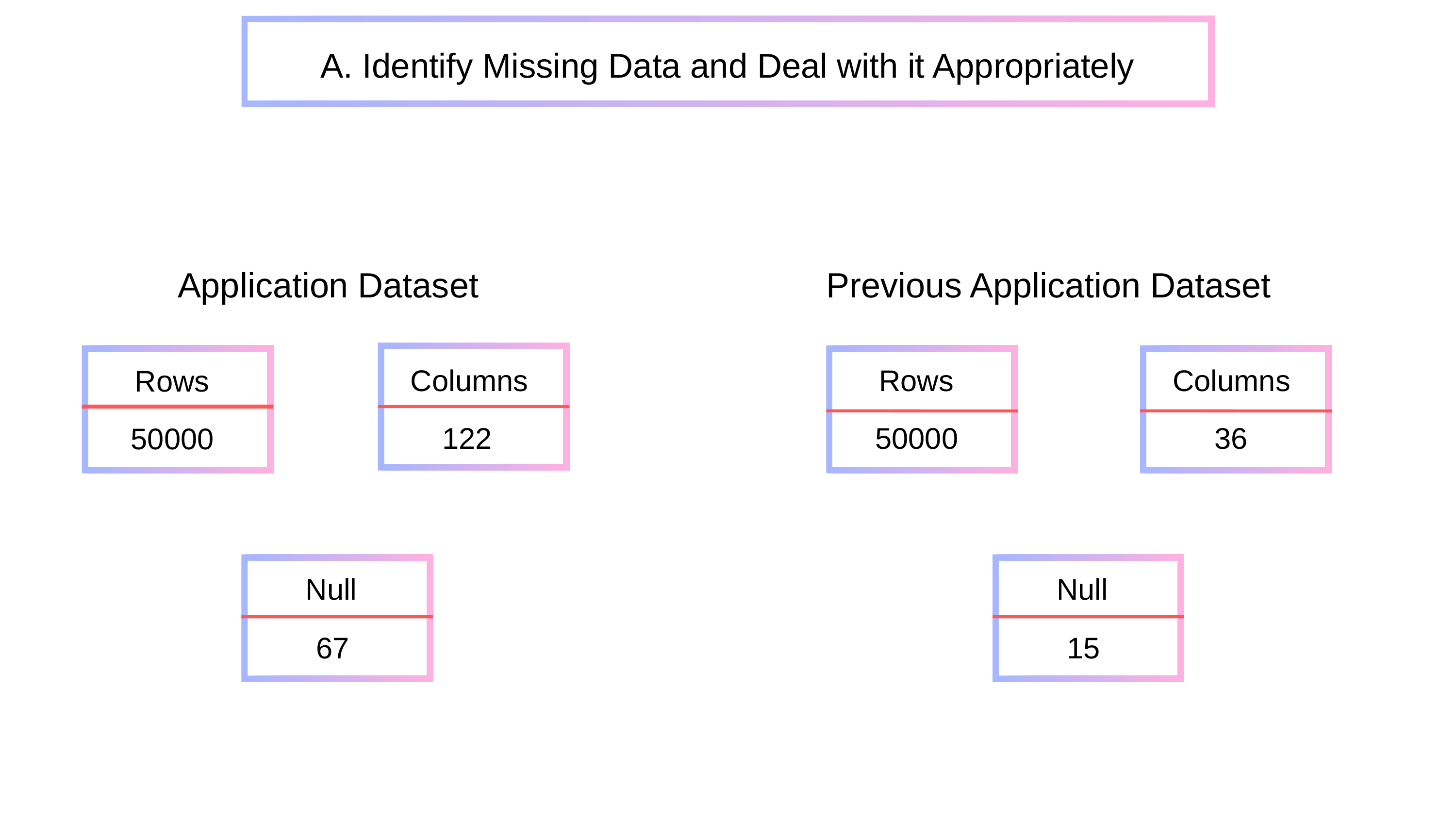

A. Identify Missing Data and Deal with it Appropriately
Application Dataset
Previous Application Dataset

Rows

50000

Columns
Rows
Columns

122
50000
36

Null
Null

67
15